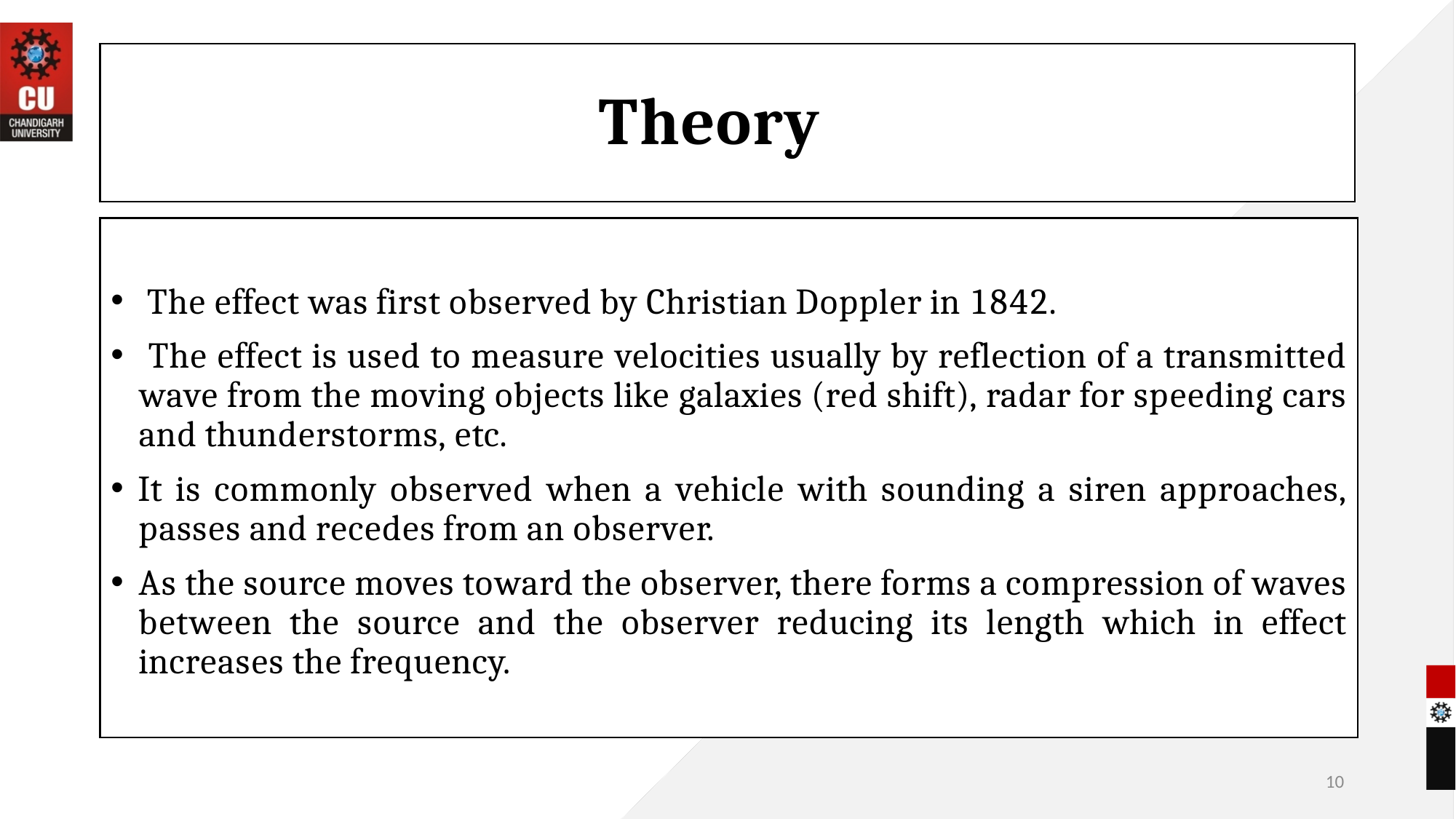

# Theory

 The effect was first observed by Christian Doppler in 1842.
 The effect is used to measure velocities usually by reflection of a transmitted wave from the moving objects like galaxies (red shift), radar for speeding cars and thunderstorms, etc.
It is commonly observed when a vehicle with sounding a siren approaches, passes and recedes from an observer.
As the source moves toward the observer, there forms a compression of waves between the source and the observer reducing its length which in effect increases the frequency.
10